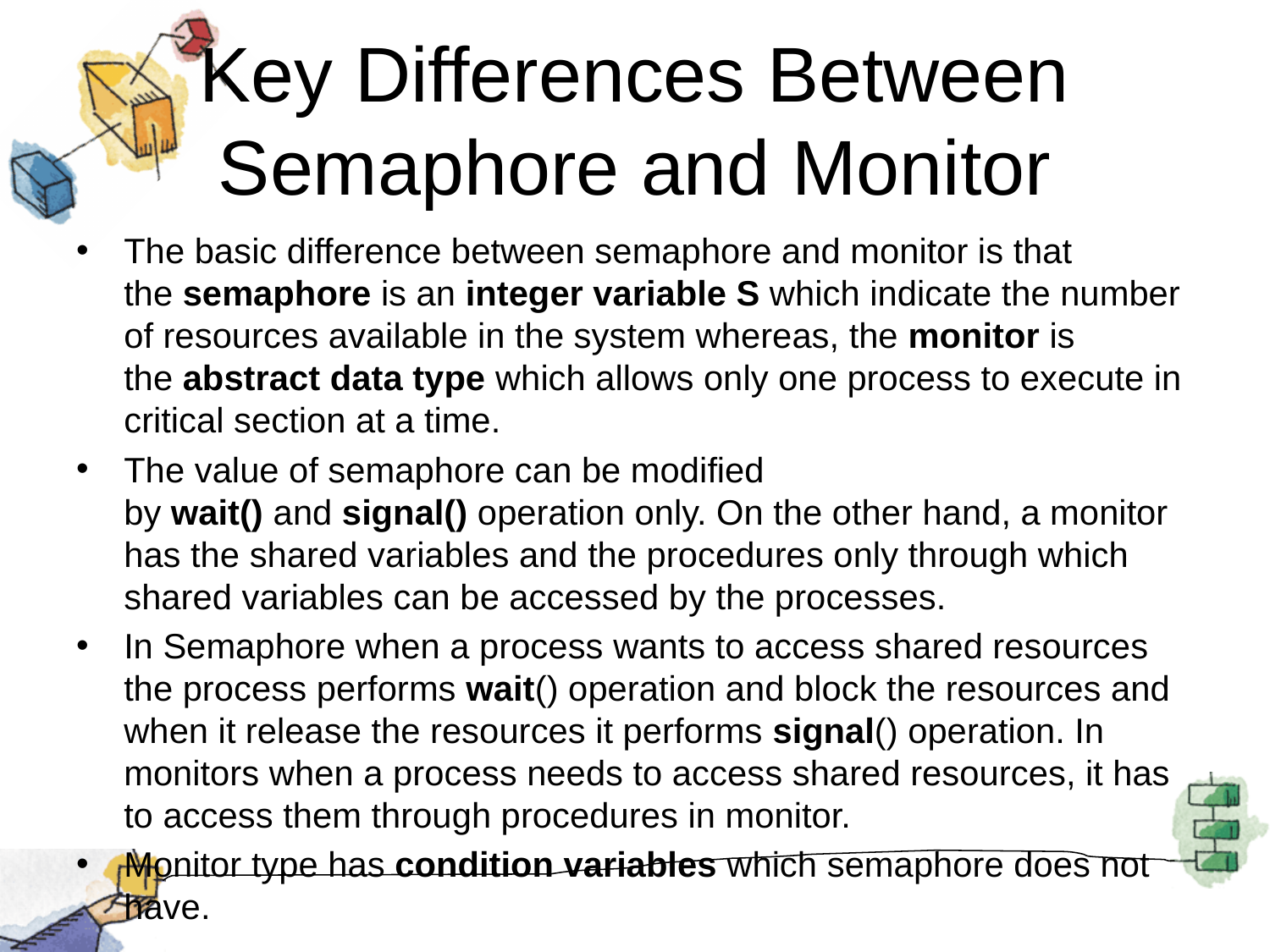

# Key Differences Between Semaphore and Monitor
The basic difference between semaphore and monitor is that the semaphore is an integer variable S which indicate the number of resources available in the system whereas, the monitor is the abstract data type which allows only one process to execute in critical section at a time.
The value of semaphore can be modified by wait() and signal() operation only. On the other hand, a monitor has the shared variables and the procedures only through which shared variables can be accessed by the processes.
In Semaphore when a process wants to access shared resources the process performs wait() operation and block the resources and when it release the resources it performs signal() operation. In monitors when a process needs to access shared resources, it has to access them through procedures in monitor.
Monitor type has condition variables which semaphore does not have.